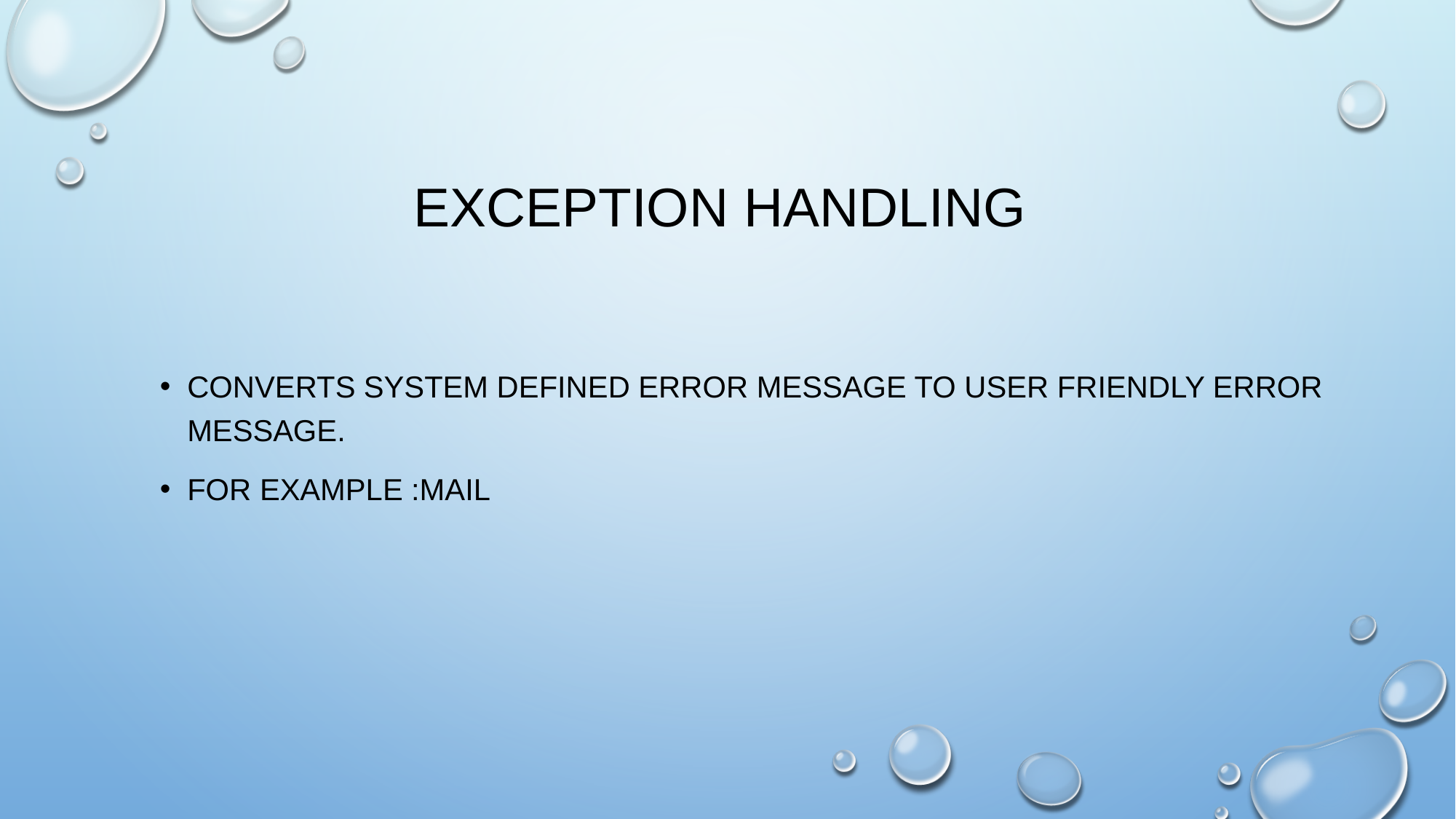

# Exception Handling
Converts system defined error message to user friendly error message.
For Example :mail